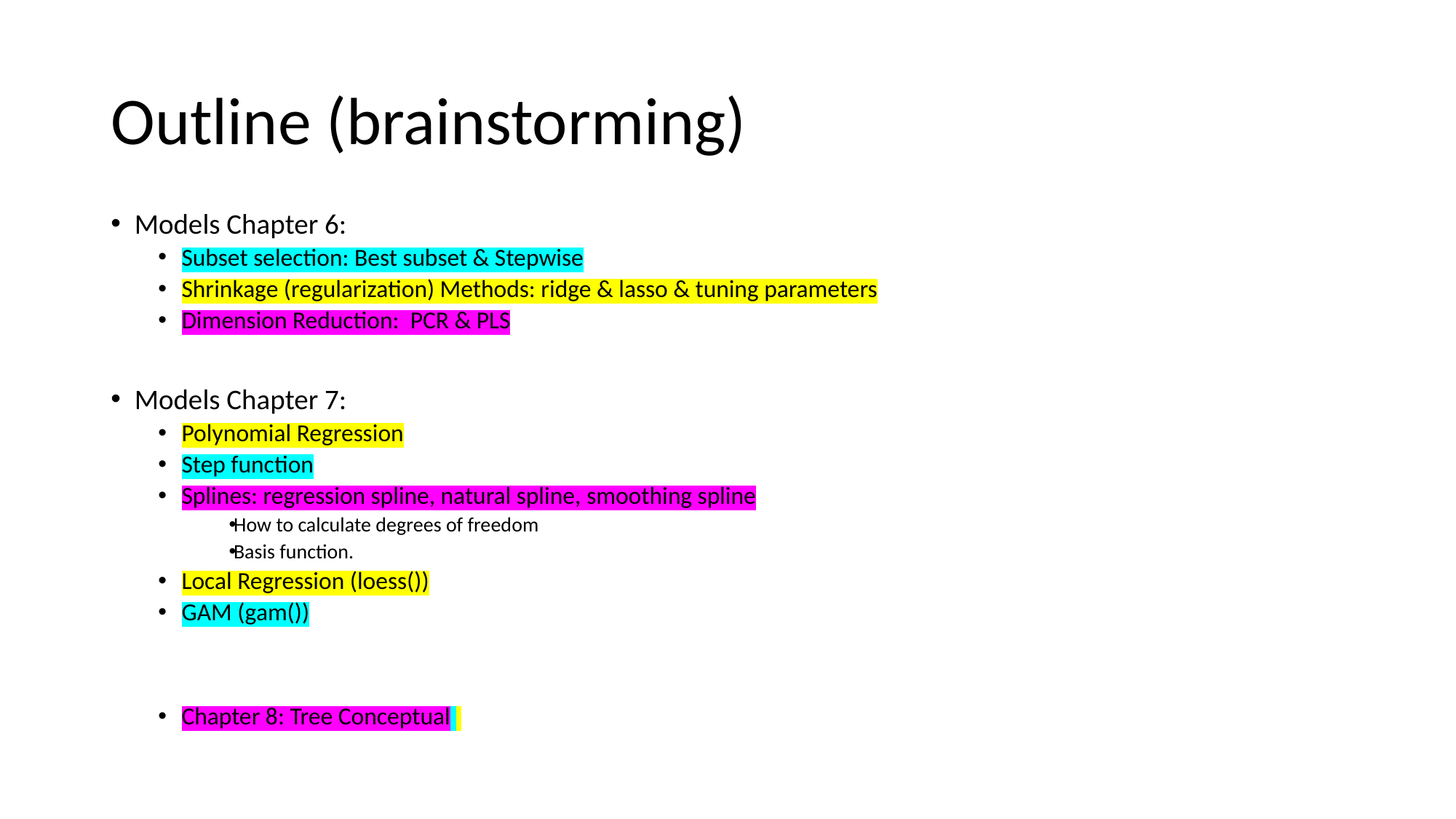

# Outline (brainstorming)

Models Chapter 6:
Subset selection: Best subset & Stepwise
Shrinkage (regularization) Methods: ridge & lasso & tuning parameters
Dimension Reduction:  PCR & PLS

Models Chapter 7:
Polynomial Regression
Step function
Splines: regression spline, natural spline, smoothing spline
How to calculate degrees of freedom
Basis function.
Local Regression (loess())
GAM (gam())

Chapter 8: Tree Conceptual